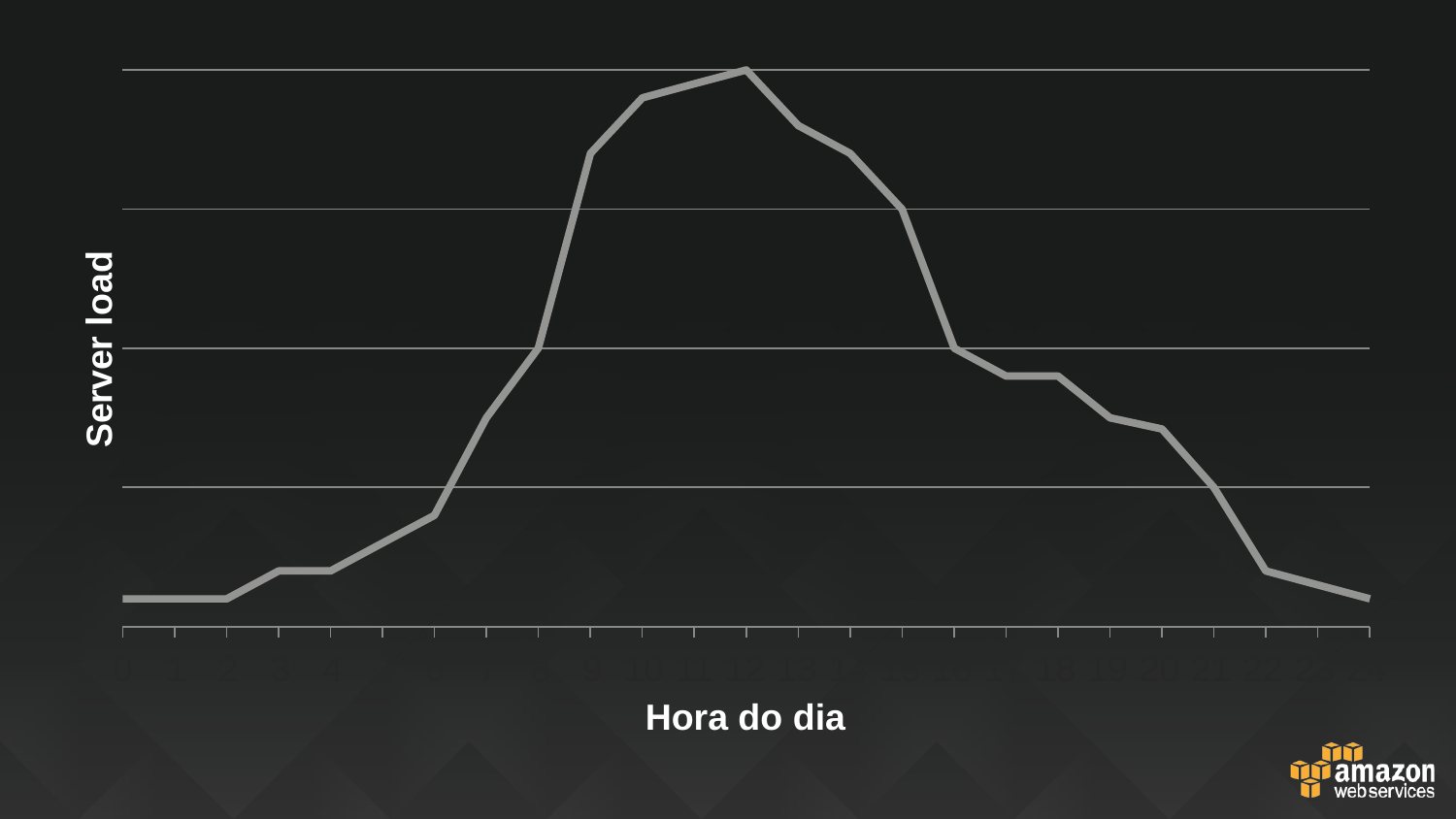

Server load

6	7	8	9	10 11 12 13 14 15 16 17 18 19 20 21 22 23 24
Hora do dia
0	1	2	3	4